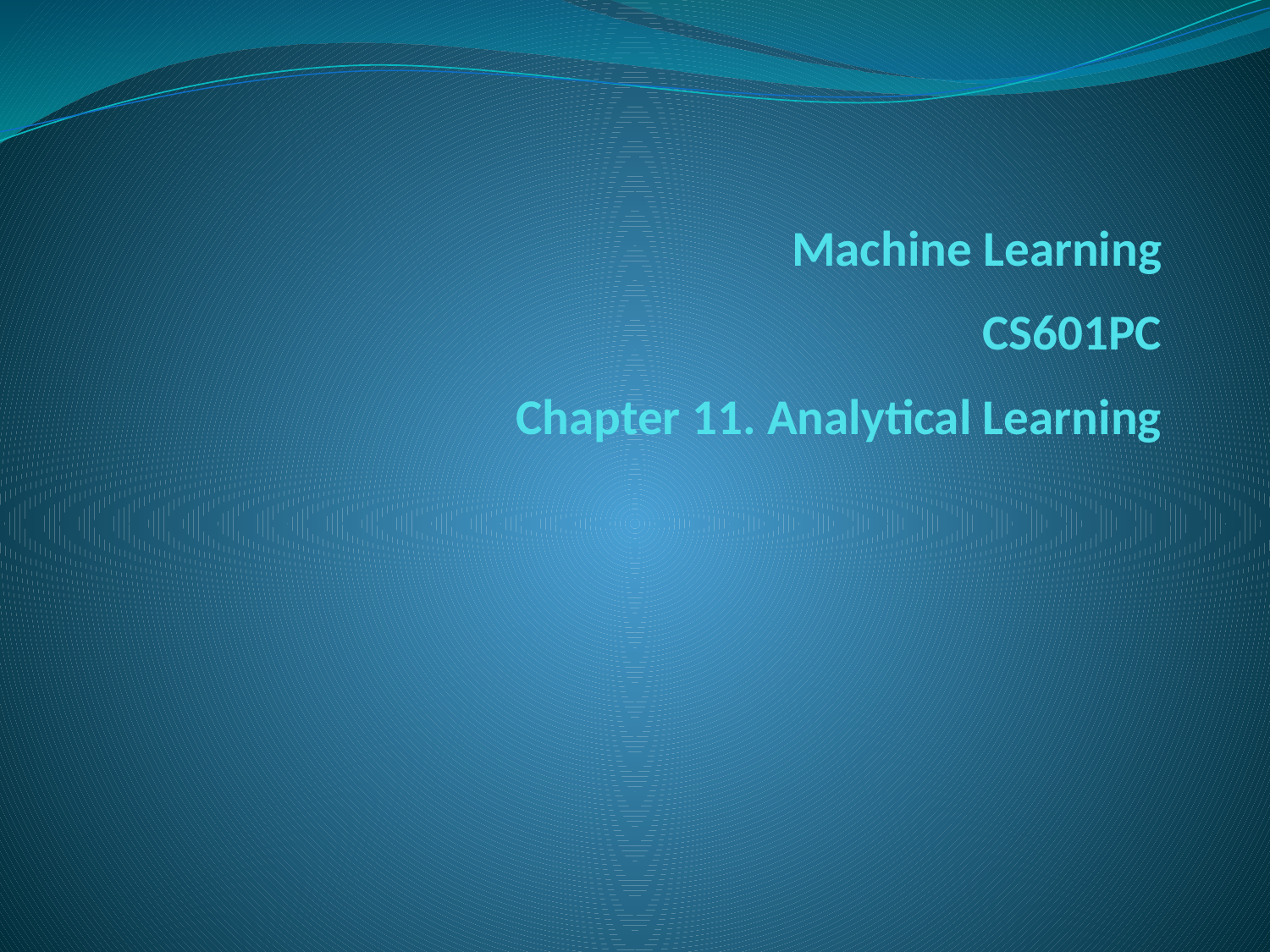

# Machine Learning CS601PC Chapter 11. Analytical Learning